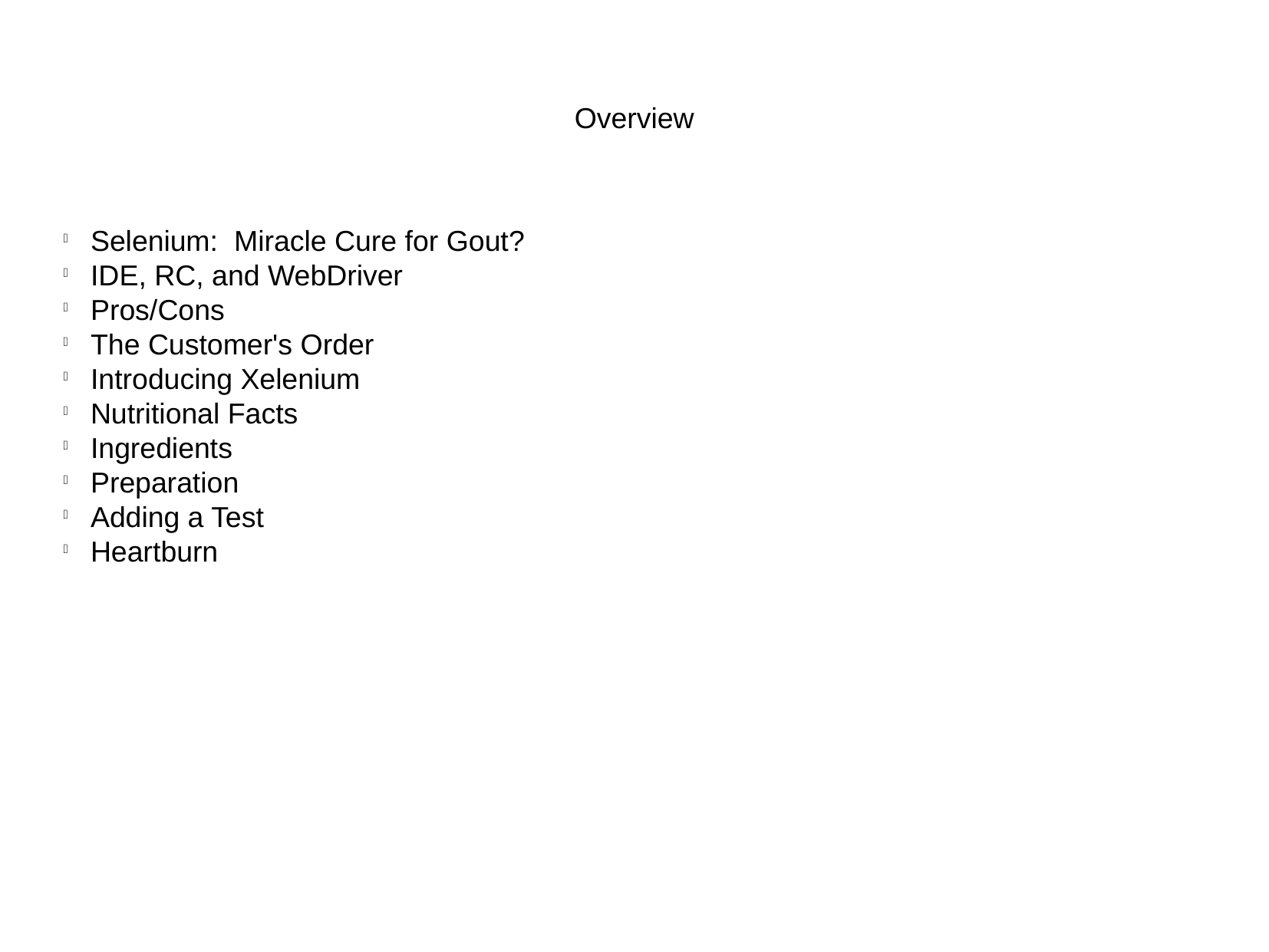

Overview
Selenium:  Miracle Cure for Gout?
IDE, RC, and WebDriver
Pros/Cons
The Customer's Order
Introducing Xelenium
Nutritional Facts
Ingredients
Preparation
Adding a Test
Heartburn